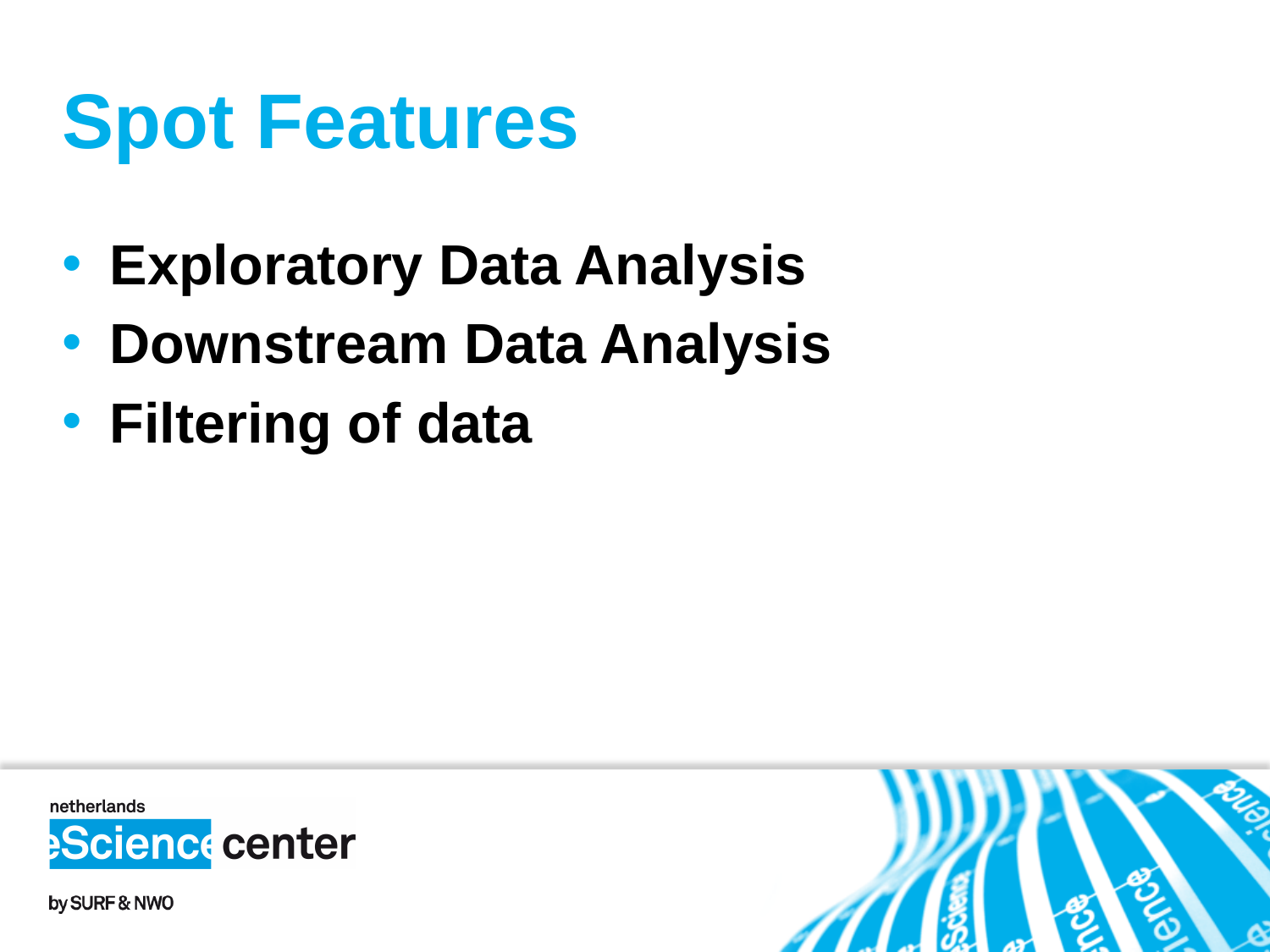

# Spot Features
Exploratory Data Analysis
Downstream Data Analysis
Filtering of data